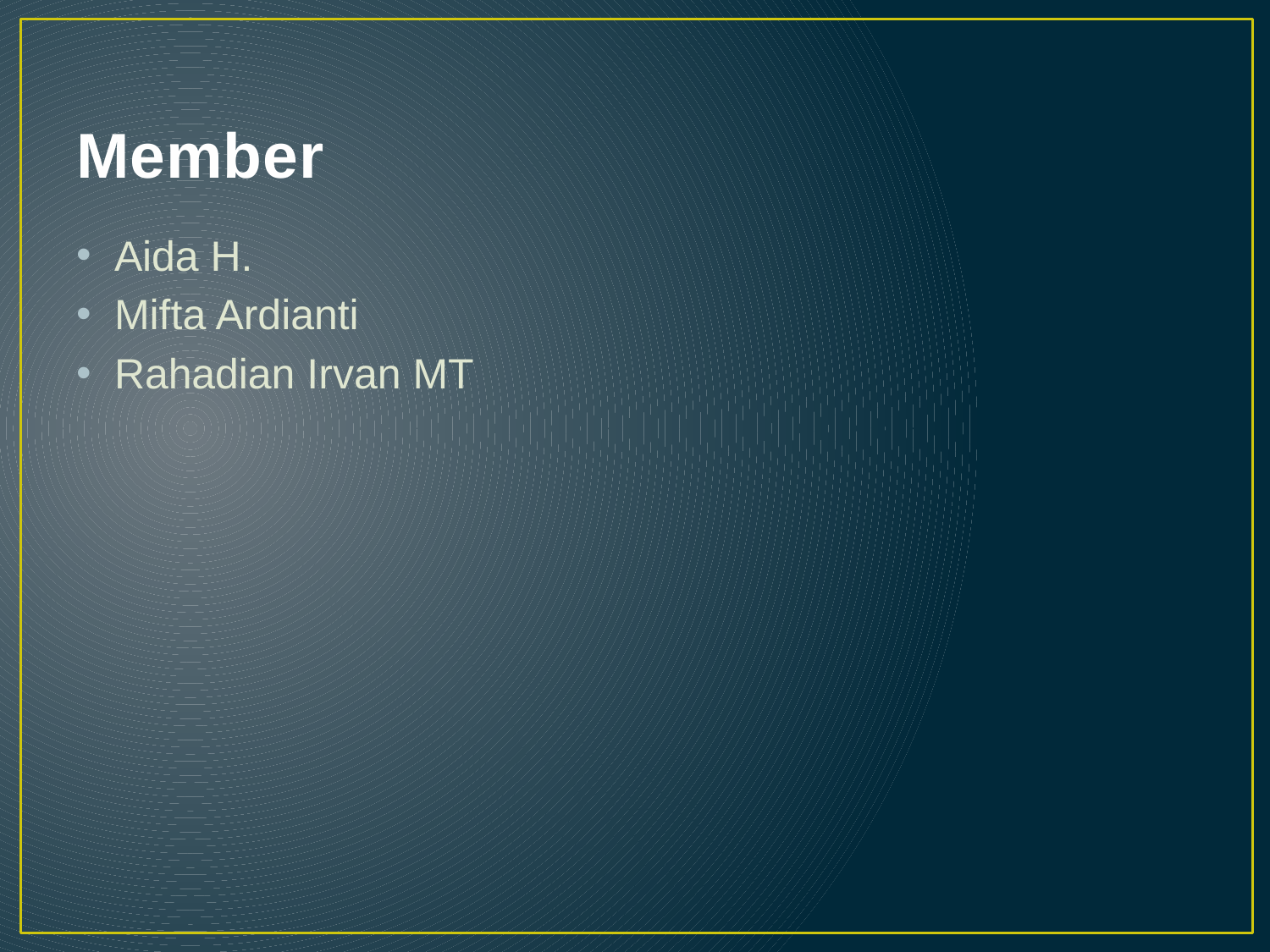

# Member
Aida H.
Mifta Ardianti
Rahadian Irvan MT